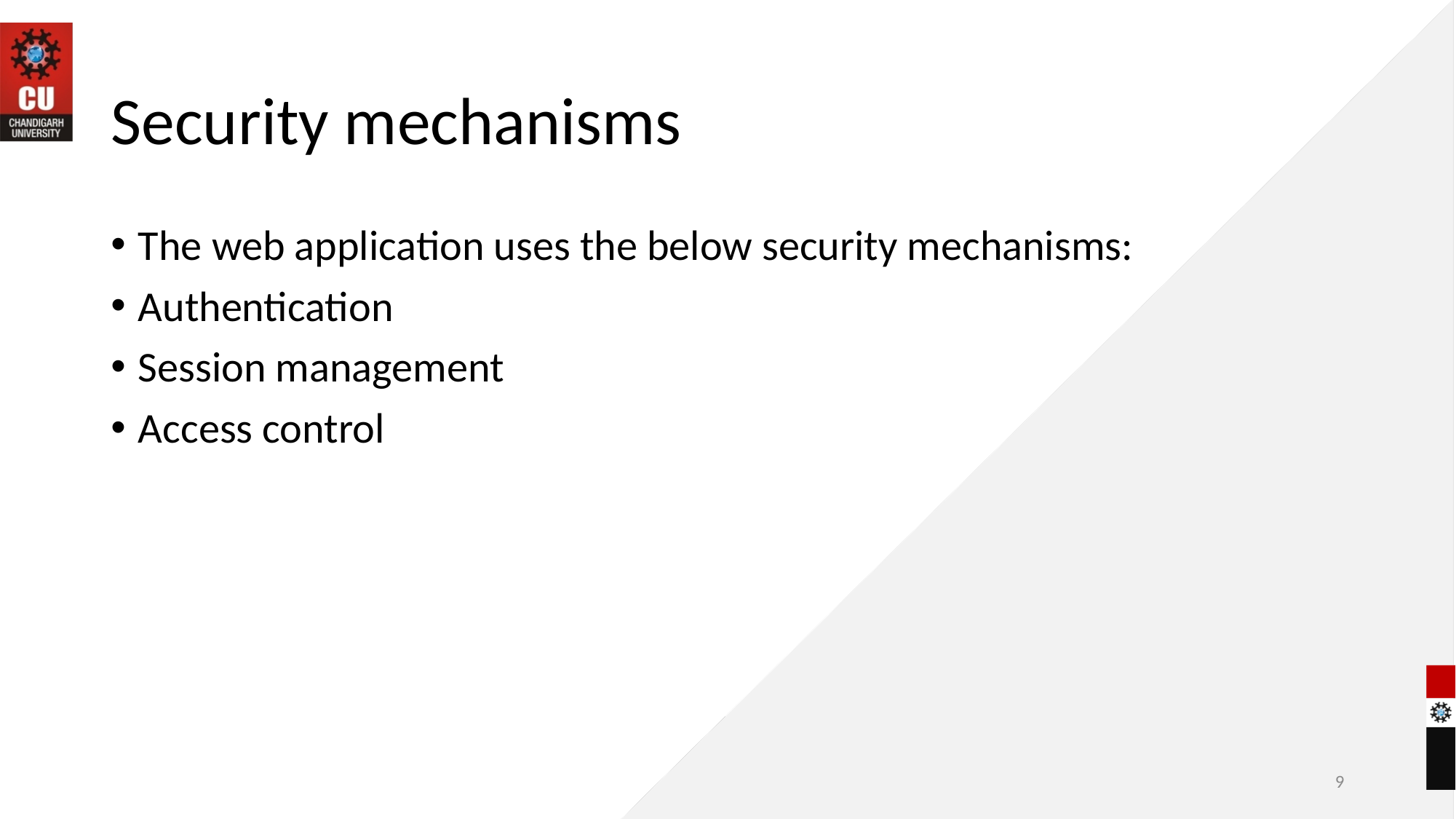

# Security mechanisms
The web application uses the below security mechanisms:
Authentication
Session management
Access control

9